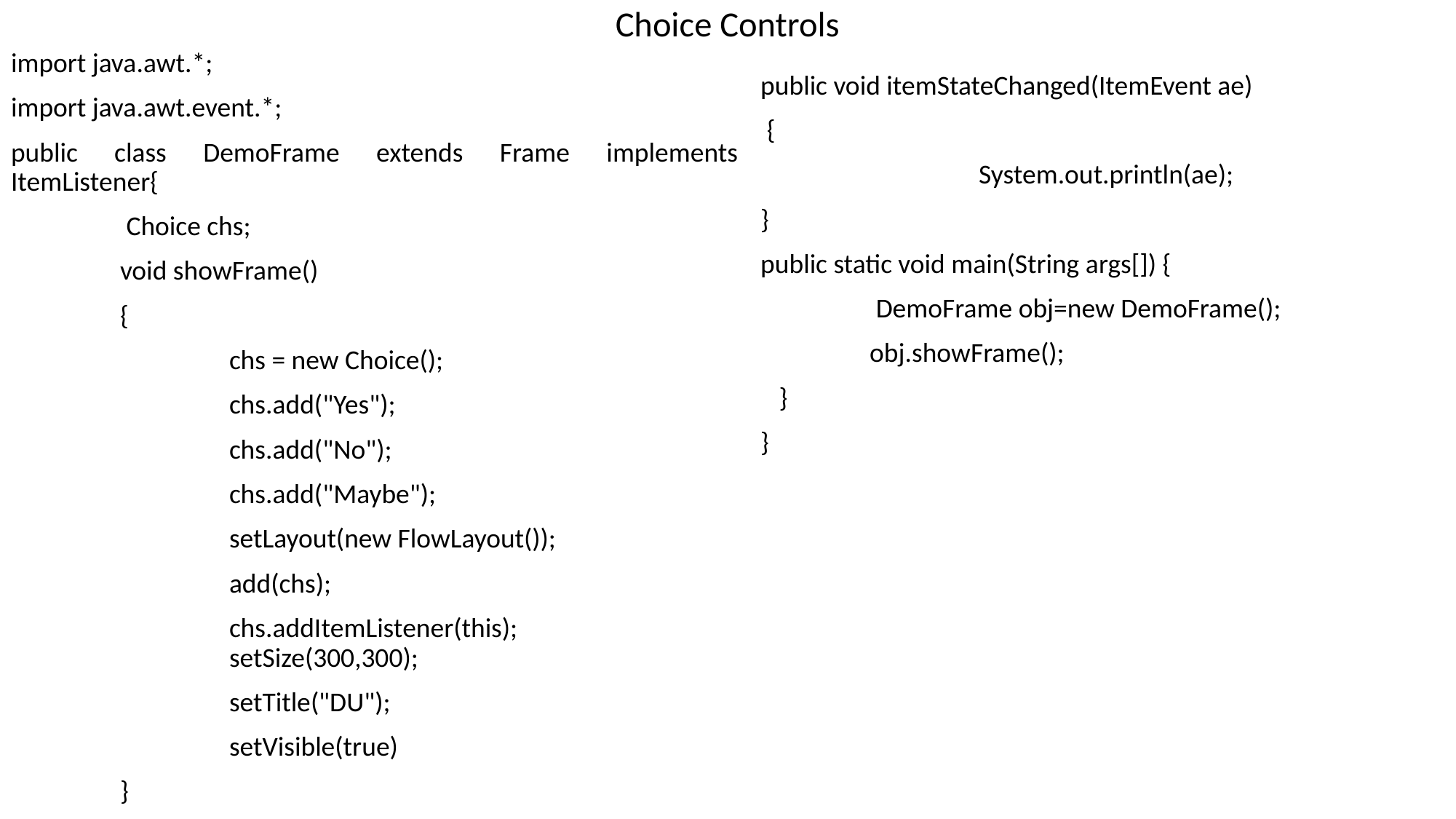

# Choice Controls
import java.awt.*;
import java.awt.event.*;
public class DemoFrame extends Frame implements ItemListener{
	 Choice chs;
	void showFrame()
	{
		chs = new Choice();
		chs.add("Yes");
		chs.add("No");
		chs.add("Maybe");
		setLayout(new FlowLayout());
		add(chs);
		chs.addItemListener(this); 				setSize(300,300);
		setTitle("DU");
		setVisible(true)
	}
public void itemStateChanged(ItemEvent ae)
 {
		System.out.println(ae);
}
public static void main(String args[]) {
	 DemoFrame obj=new DemoFrame();
	obj.showFrame();
   }
}